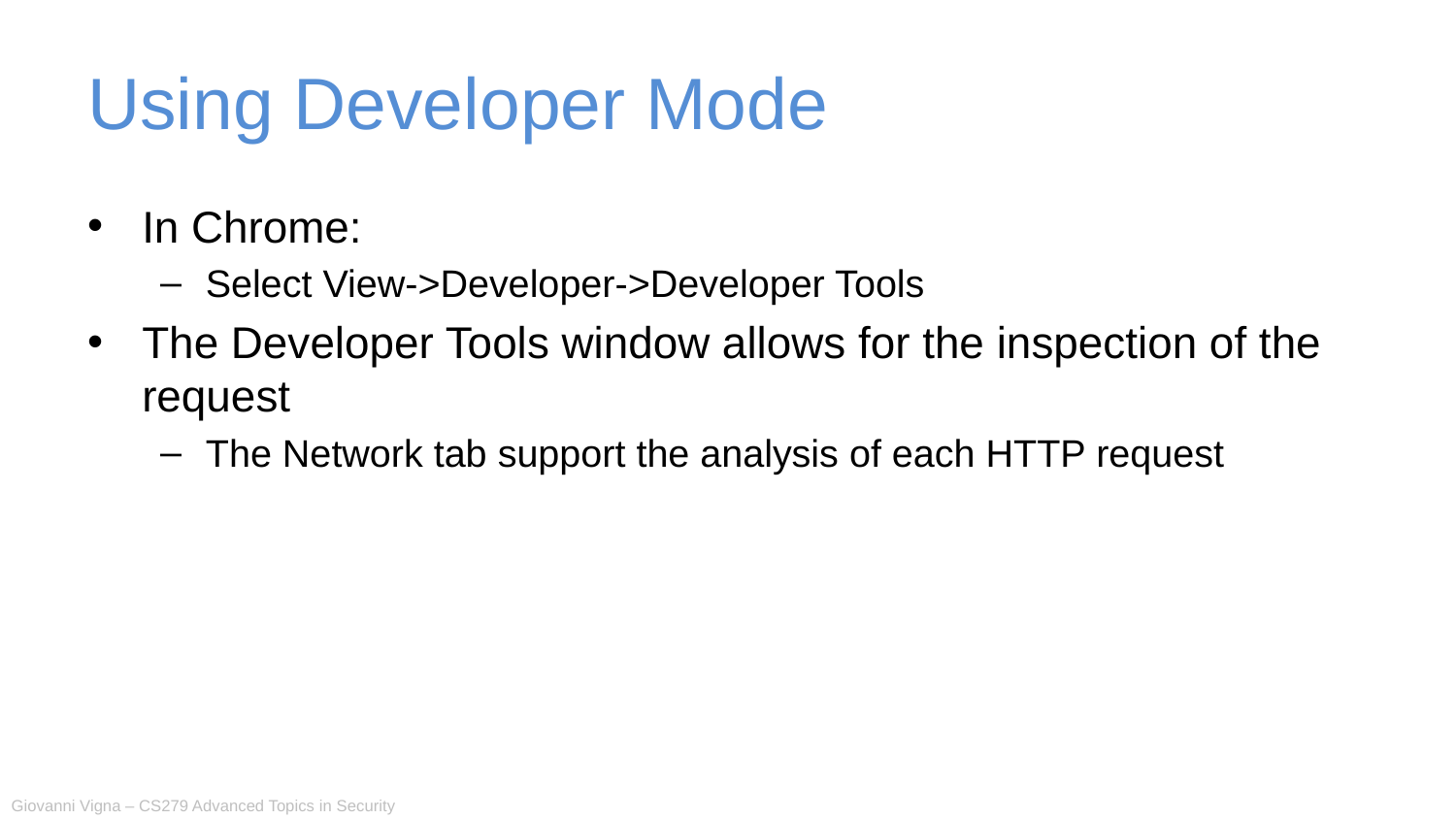

# Using Developer Mode
In Chrome:
Select View->Developer->Developer Tools
The Developer Tools window allows for the inspection of the request
The Network tab support the analysis of each HTTP request